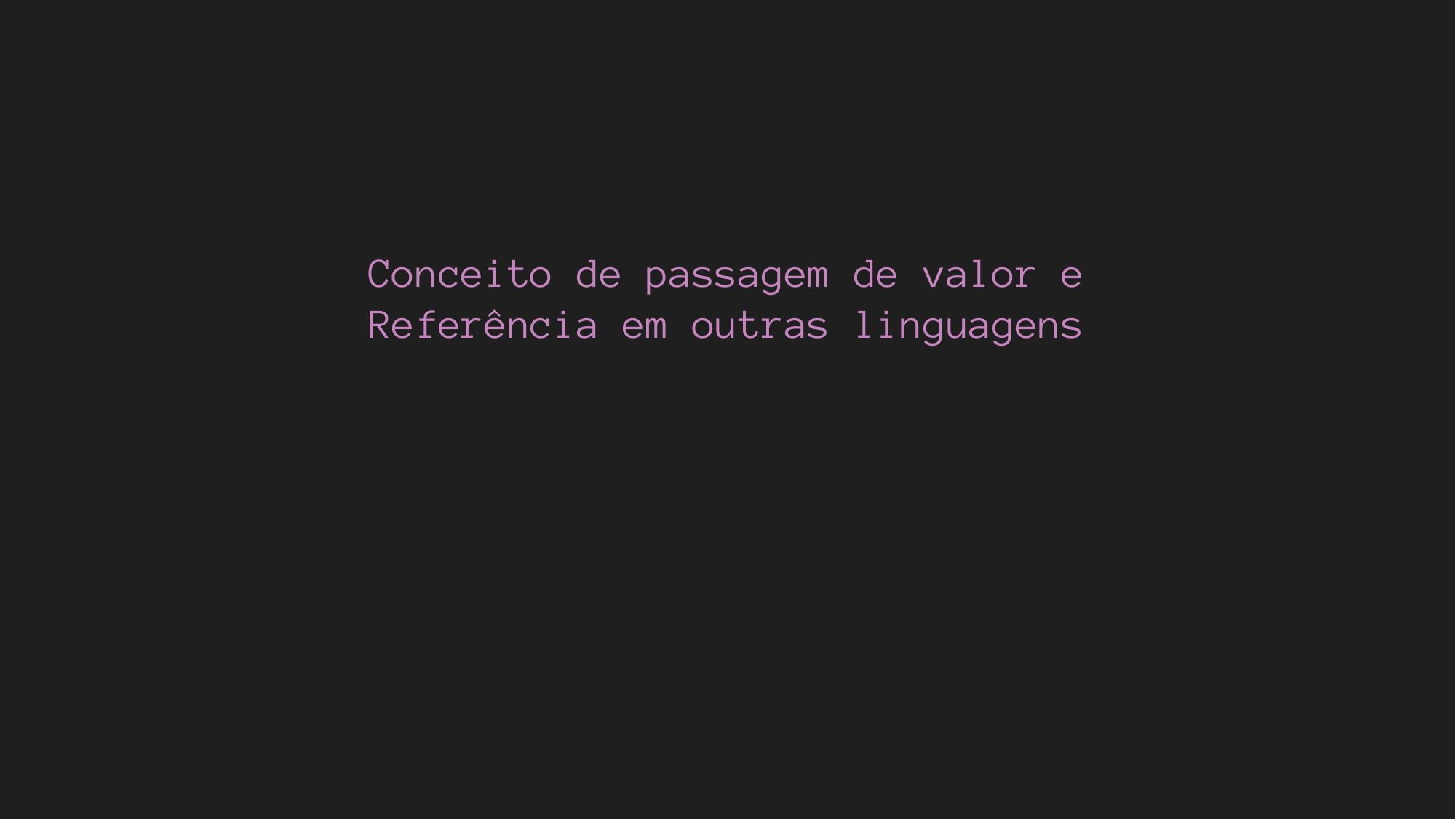

Conceito de passagem de valor e
Referência em outras linguagens